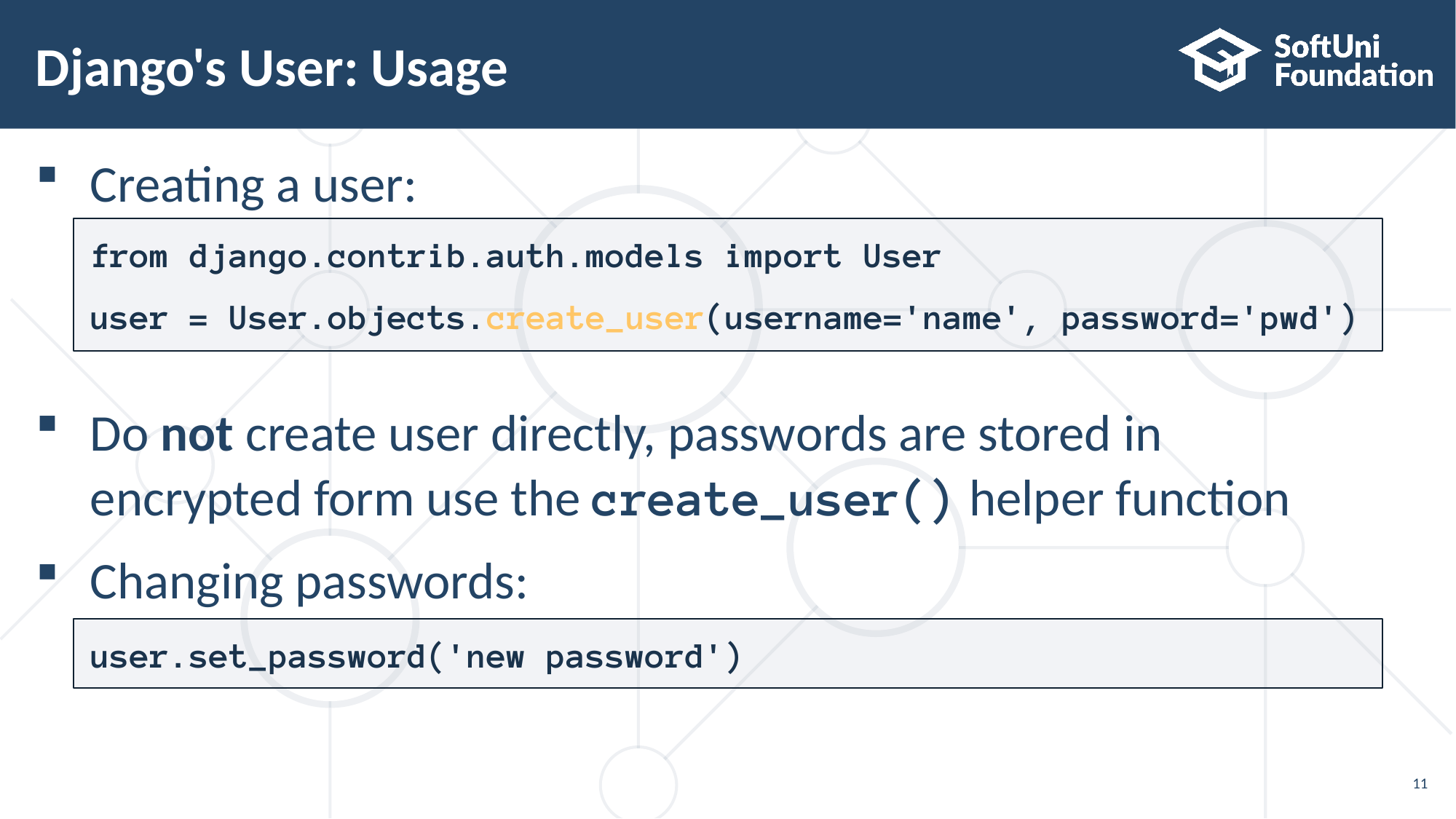

# Django's User: Usage
Creating a user:

Do not create user directly, passwords are stored in
encrypted form use the create_user() helper function
Changing passwords:

from django.contrib.auth.models import User
user = User.objects.create_user(username='name', password='pwd')
user.set_password('new password')
11